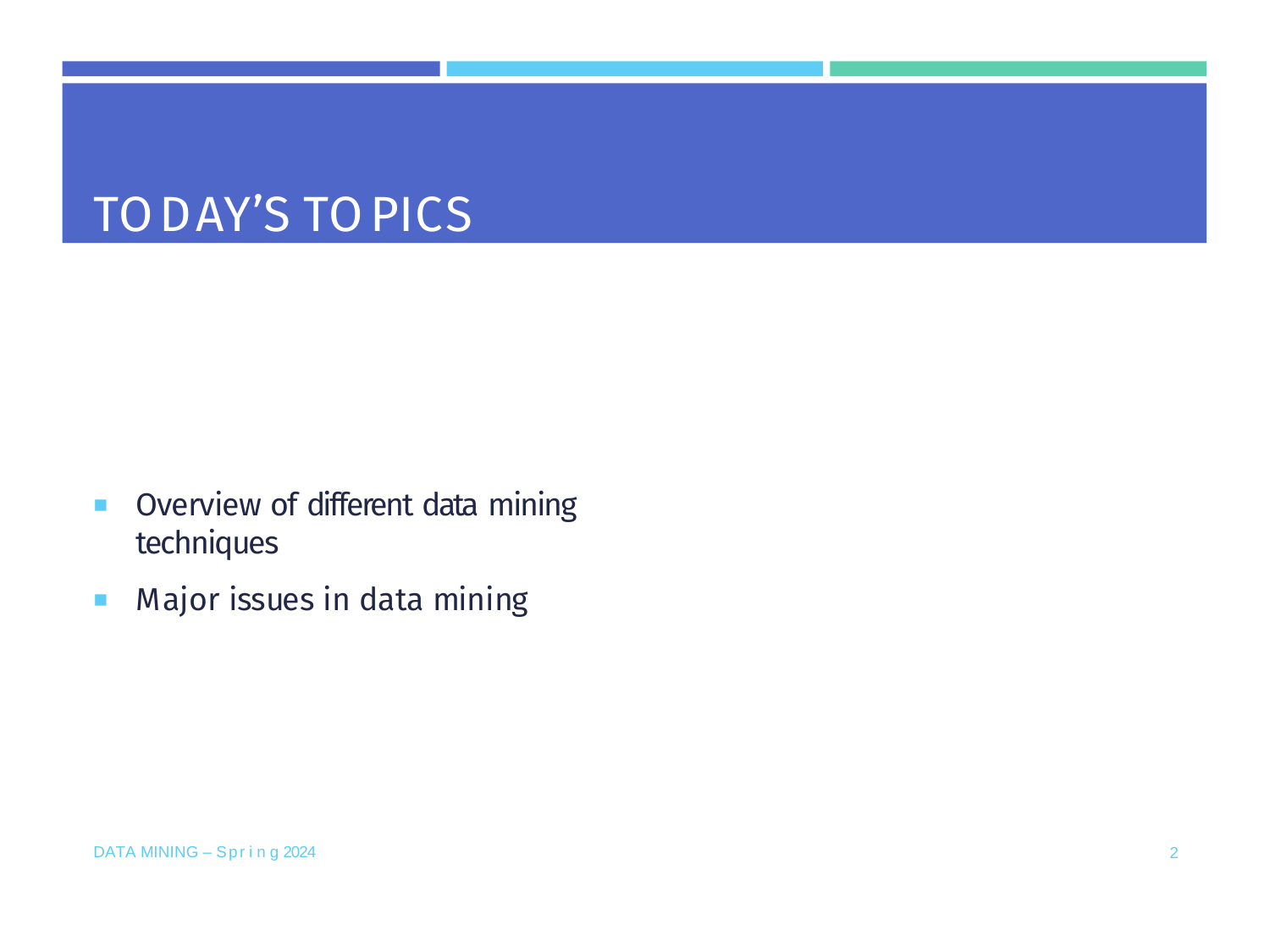

# TODAY’S TOPICS
Overview of different data mining techniques
Major issues in data mining
DATA MINING – S  p  r   i   n   g 2024
2